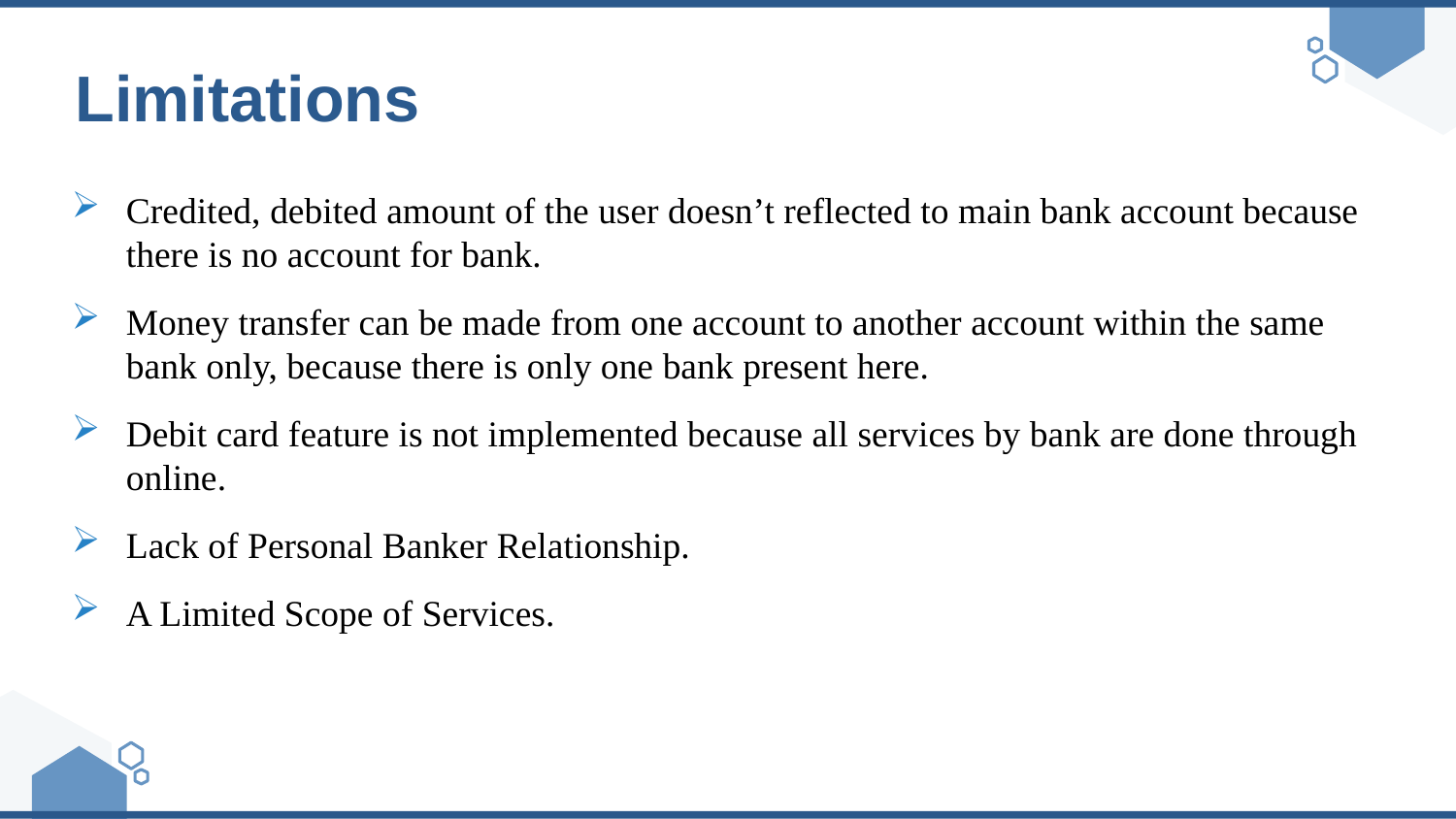

# Limitations
Credited, debited amount of the user doesn’t reflected to main bank account because there is no account for bank.
Money transfer can be made from one account to another account within the same bank only, because there is only one bank present here.
Debit card feature is not implemented because all services by bank are done through online.
Lack of Personal Banker Relationship.
A Limited Scope of Services.